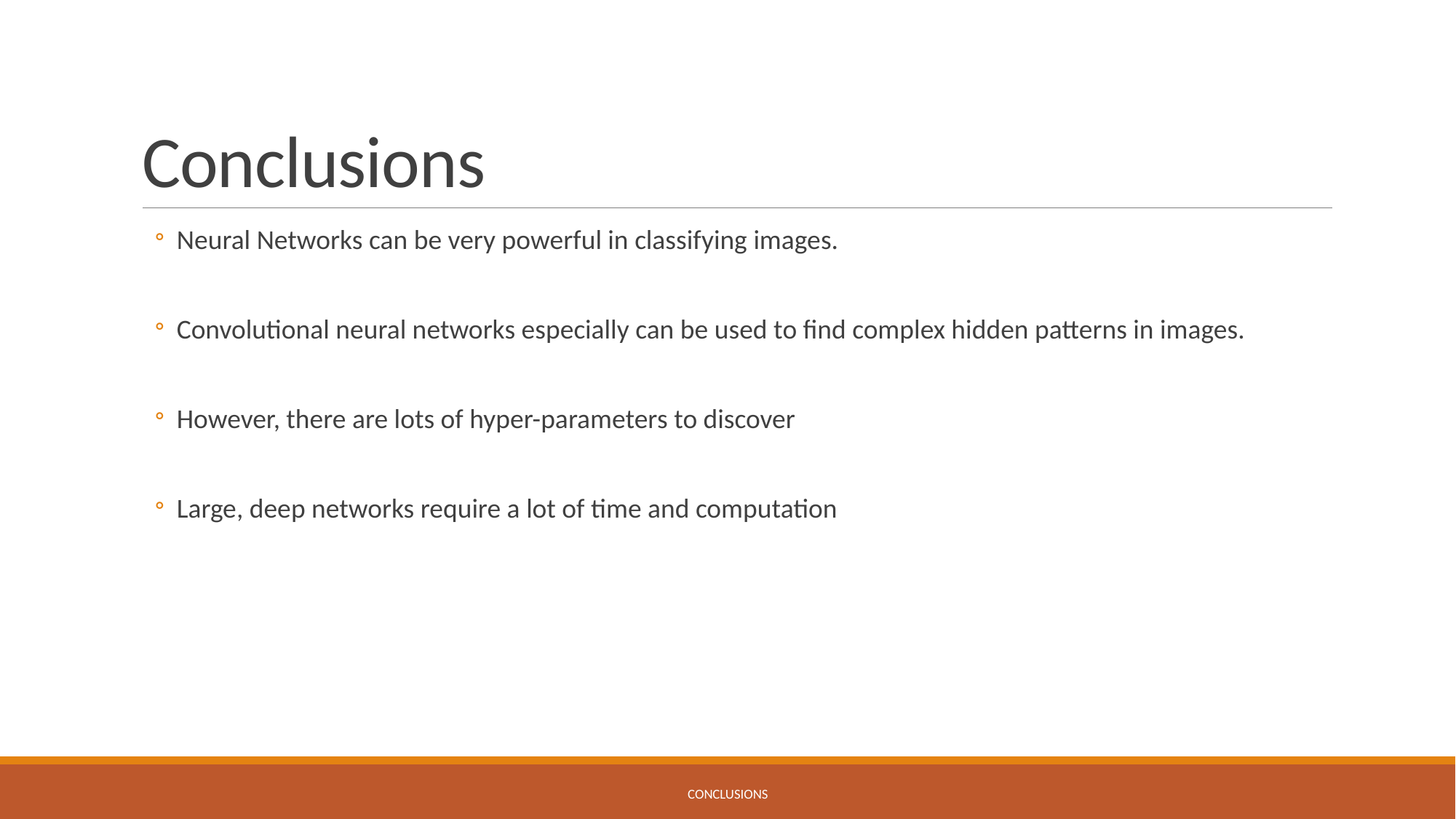

# Conclusions
Neural Networks can be very powerful in classifying images.

Convolutional neural networks especially can be used to find complex hidden patterns in images.

However, there are lots of hyper-parameters to discover

Large, deep networks require a lot of time and computation
Conclusions